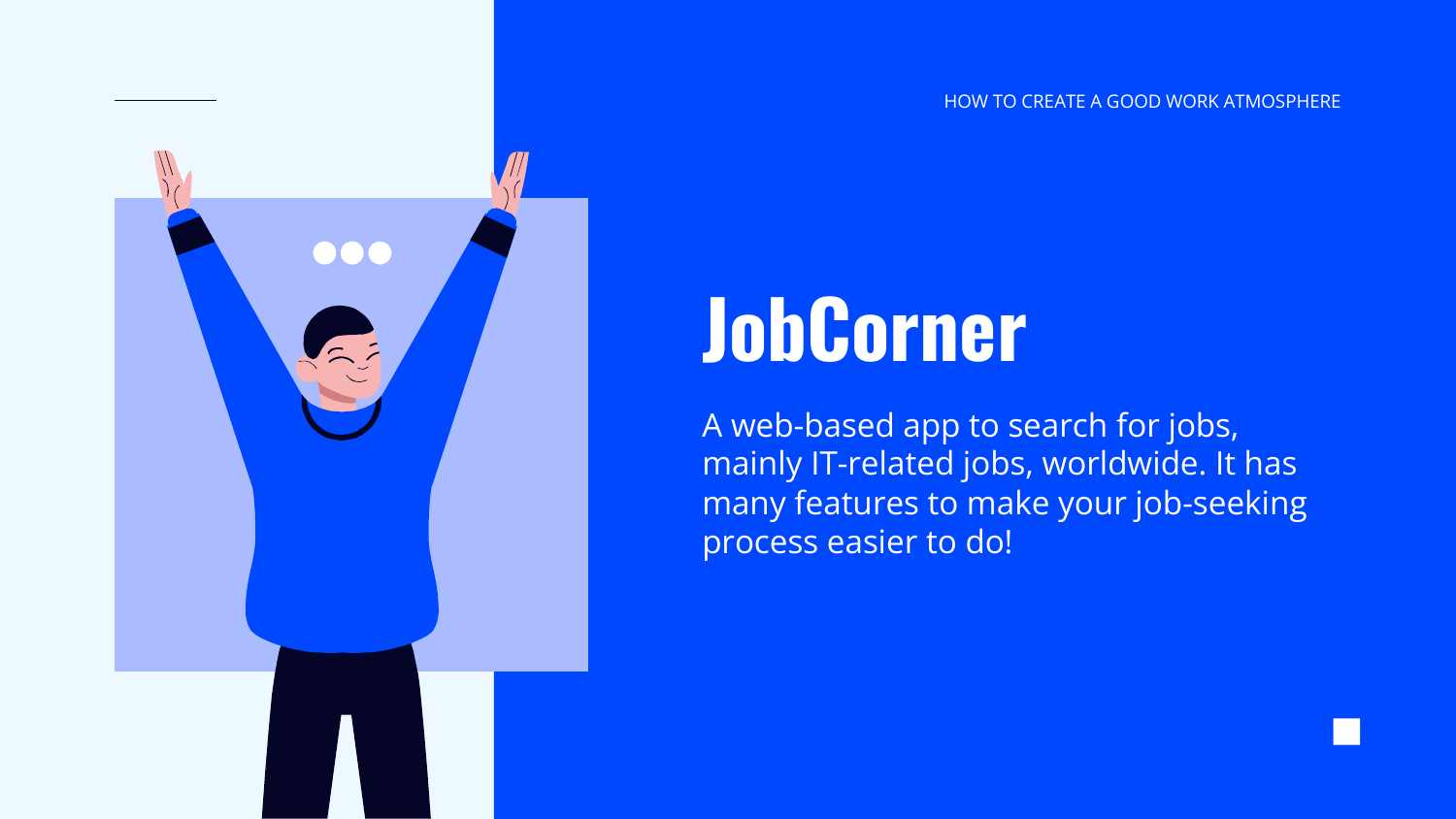

HOW TO CREATE A GOOD WORK ATMOSPHERE

# JobCorner
A web-based app to search for jobs, mainly IT-related jobs, worldwide. It has many features to make your job-seeking process easier to do!